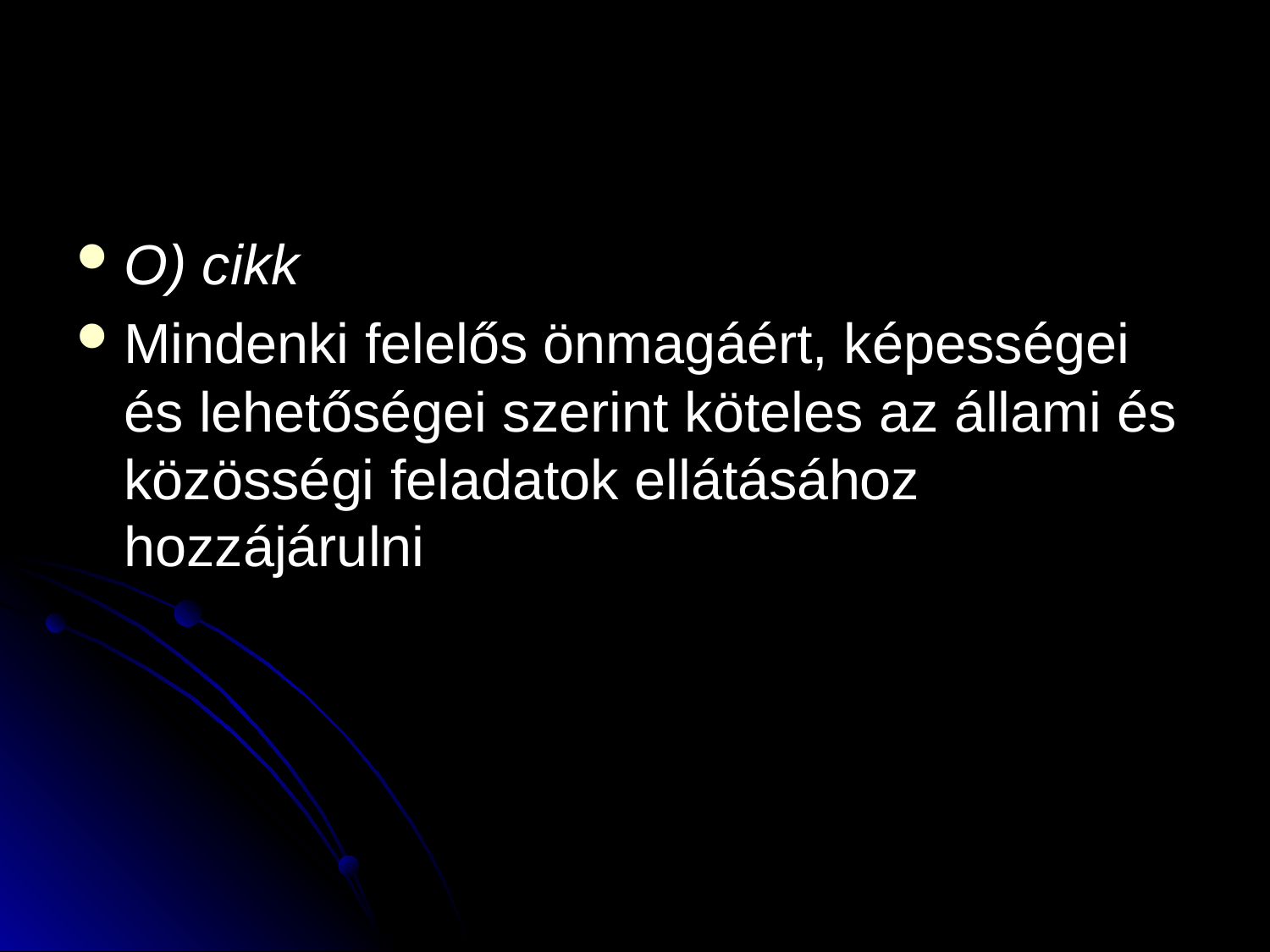

#
O) cikk
Mindenki felelős önmagáért, képességei és lehetőségei szerint köteles az állami és közösségi feladatok ellátásához hozzájárulni